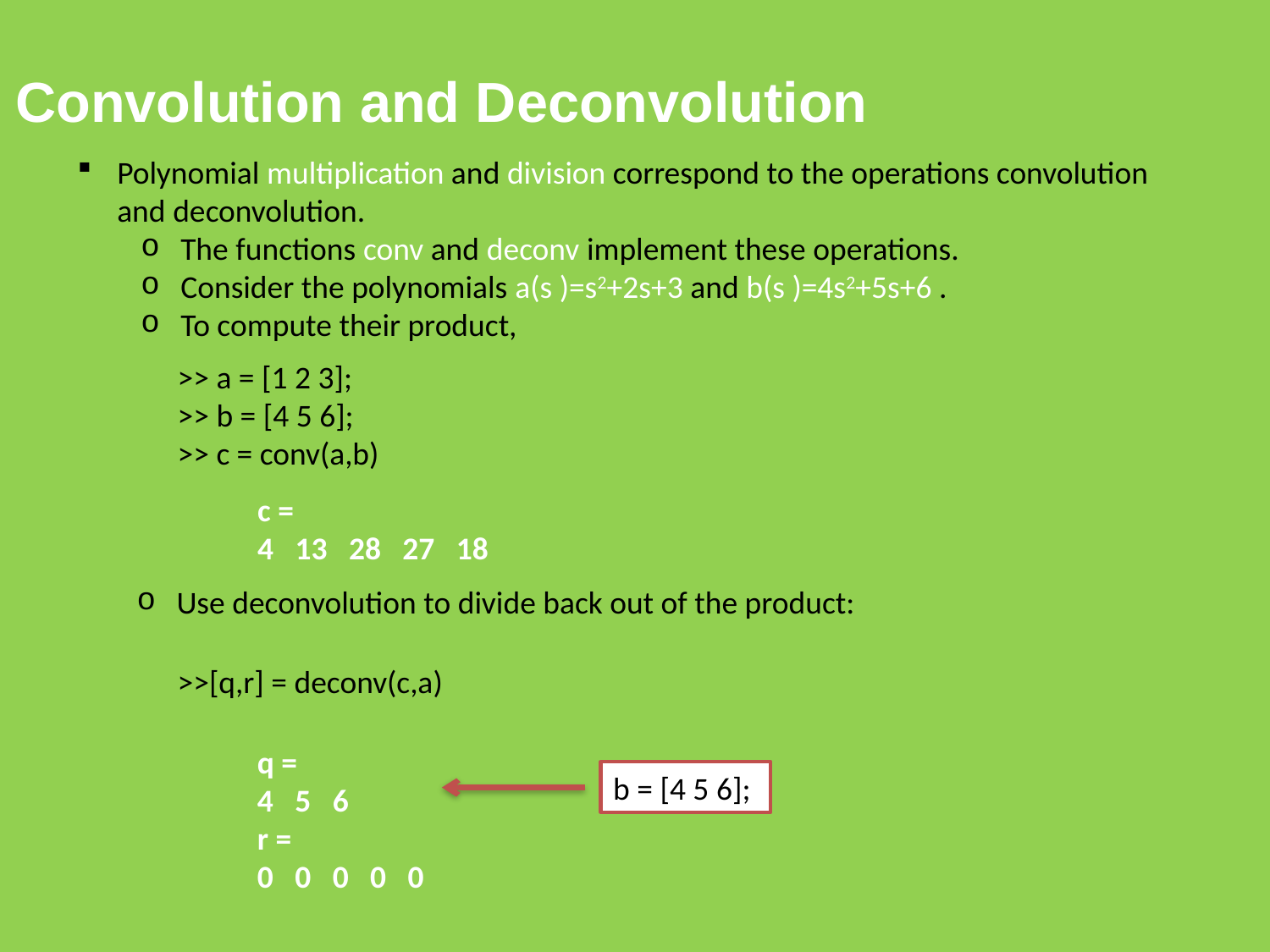

Convolution and Deconvolution
Polynomial multiplication and division correspond to the operations convolution and deconvolution.
The functions conv and deconv implement these operations.
Consider the polynomials a(s )=s2+2s+3 and b(s )=4s2+5s+6 .
To compute their product,
>> a = [1 2 3];
>> b = [4 5 6];
>> c = conv(a,b)
c =
4   13   28   27   18
Use deconvolution to divide back out of the product:
>>[q,r] = deconv(c,a)
q =
4   5   6
r =
0   0   0   0   0
b = [4 5 6];